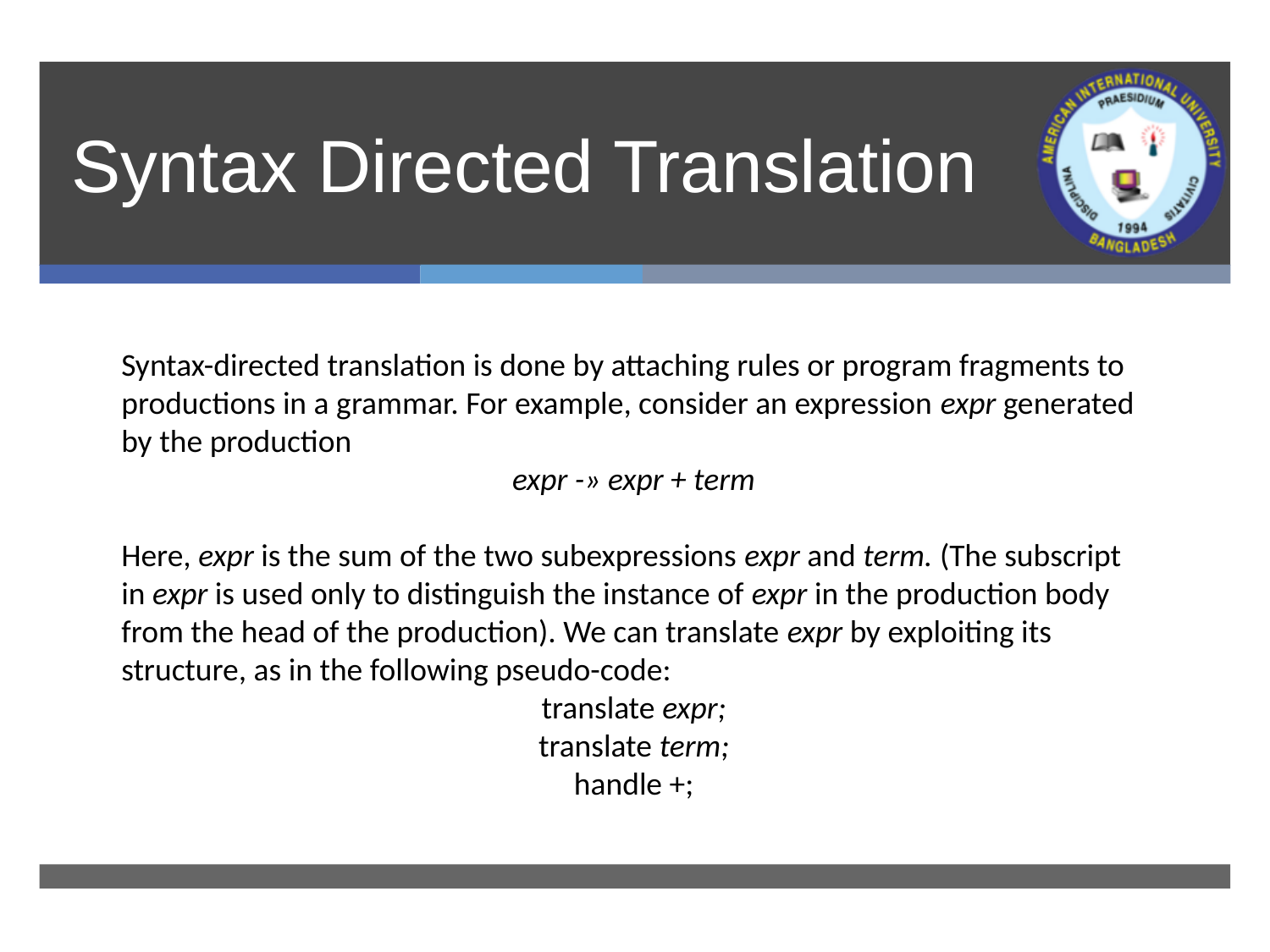

# Syntax Directed Translation
Syntax-directed translation is done by attaching rules or program fragments to
productions in a grammar. For example, consider an expression expr generated
by the production
expr -» expr + term

Here, expr is the sum of the two subexpressions expr and term. (The subscript
in expr is used only to distinguish the instance of expr in the production body
from the head of the production). We can translate expr by exploiting its
structure, as in the following pseudo-code:
translate expr;
translate term;
handle +;